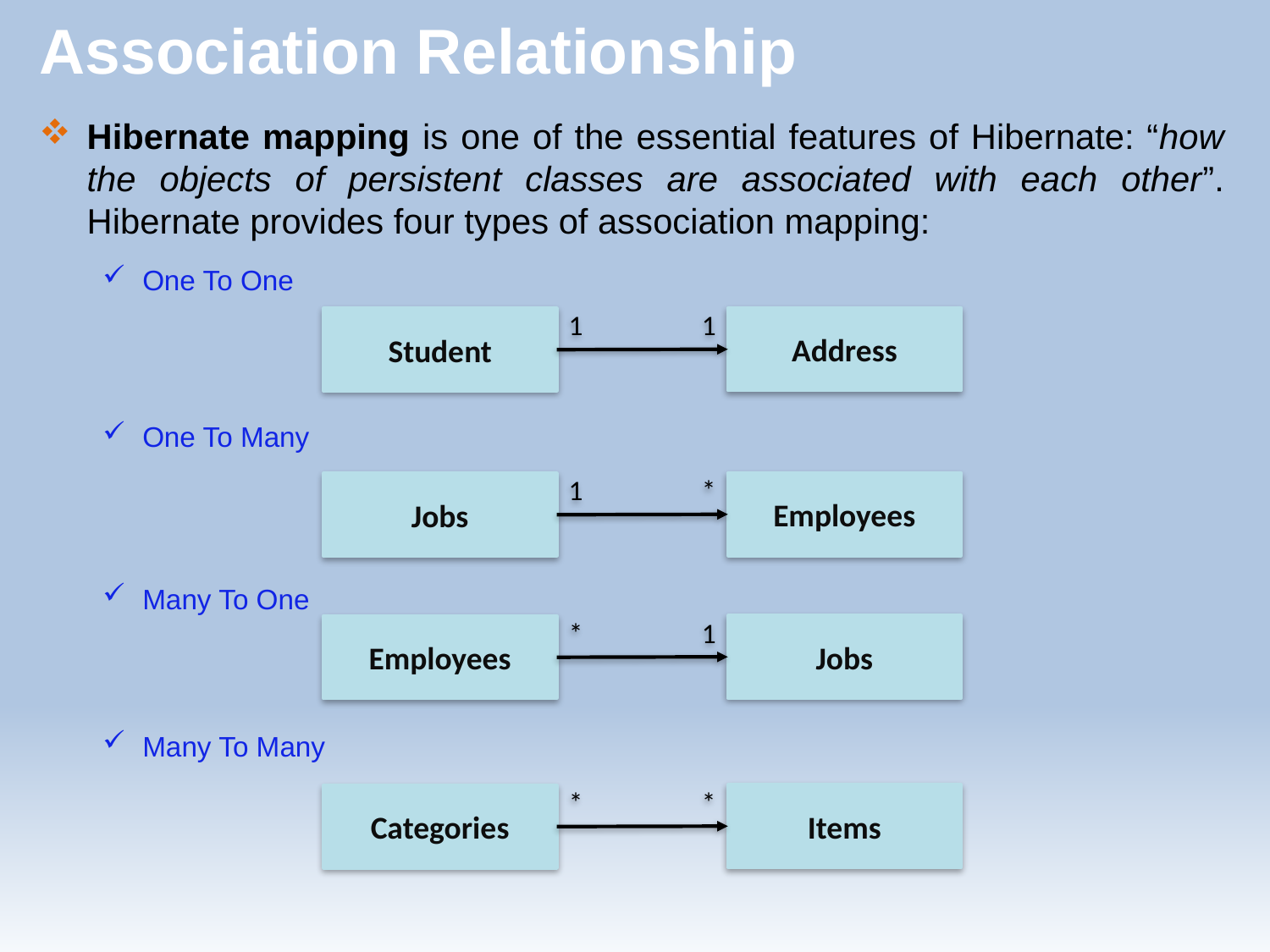

# Association Relationship
Hibernate mapping is one of the essential features of Hibernate: “how the objects of persistent classes are associated with each other”. Hibernate provides four types of association mapping:
One To One

One To Many

Many To One

Many To Many

1
1
Address
Student
1
*
Employees
Jobs
*
1
Jobs
Employees
*
*
Items
Categories
11